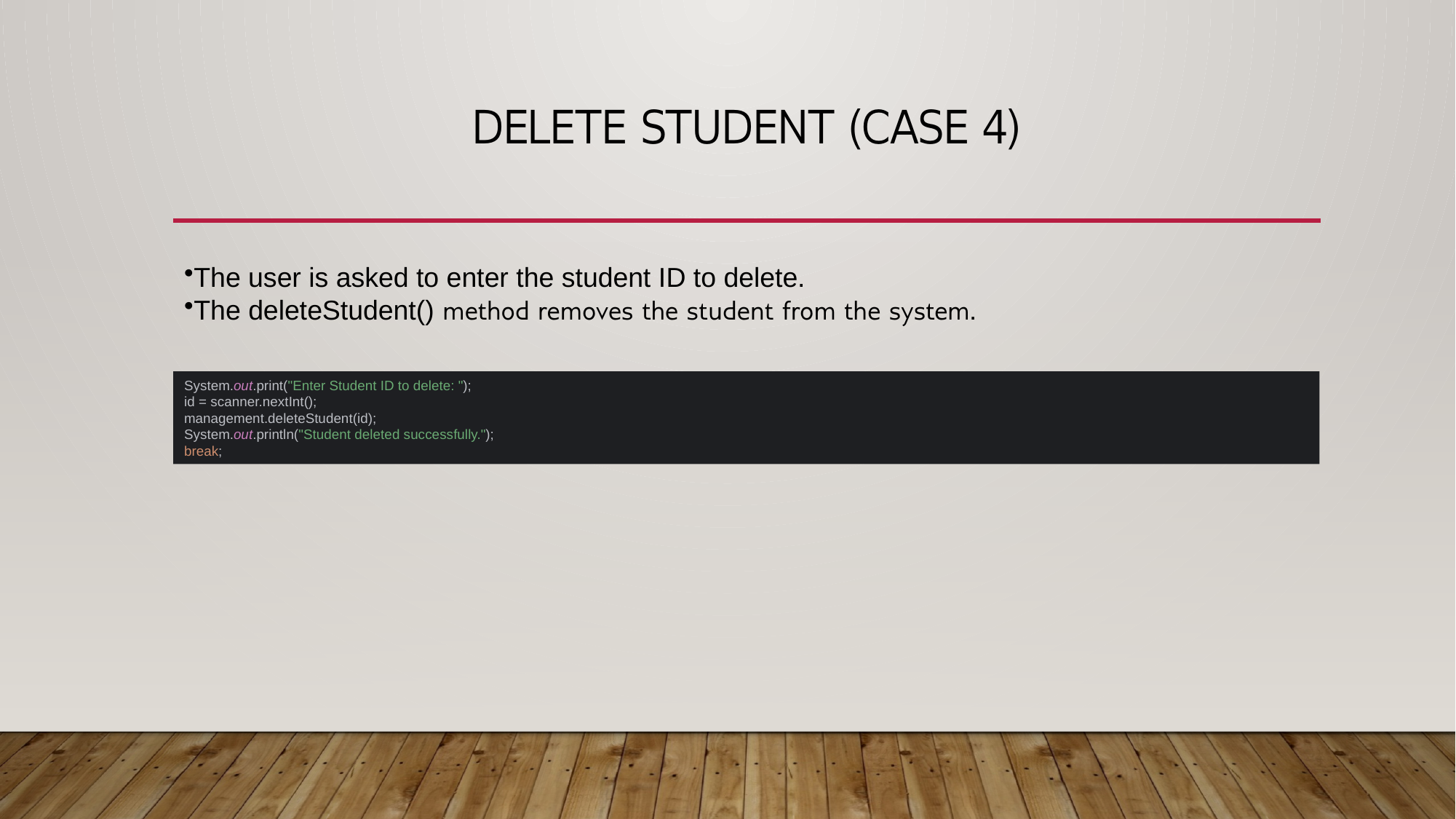

# Delete Student (Case 4)

The user is asked to enter the student ID to delete.
The deleteStudent() method removes the student from the system.
System.out.print("Enter Student ID to delete: ");
id = scanner.nextInt();
management.deleteStudent(id);
System.out.println("Student deleted successfully.");
break;